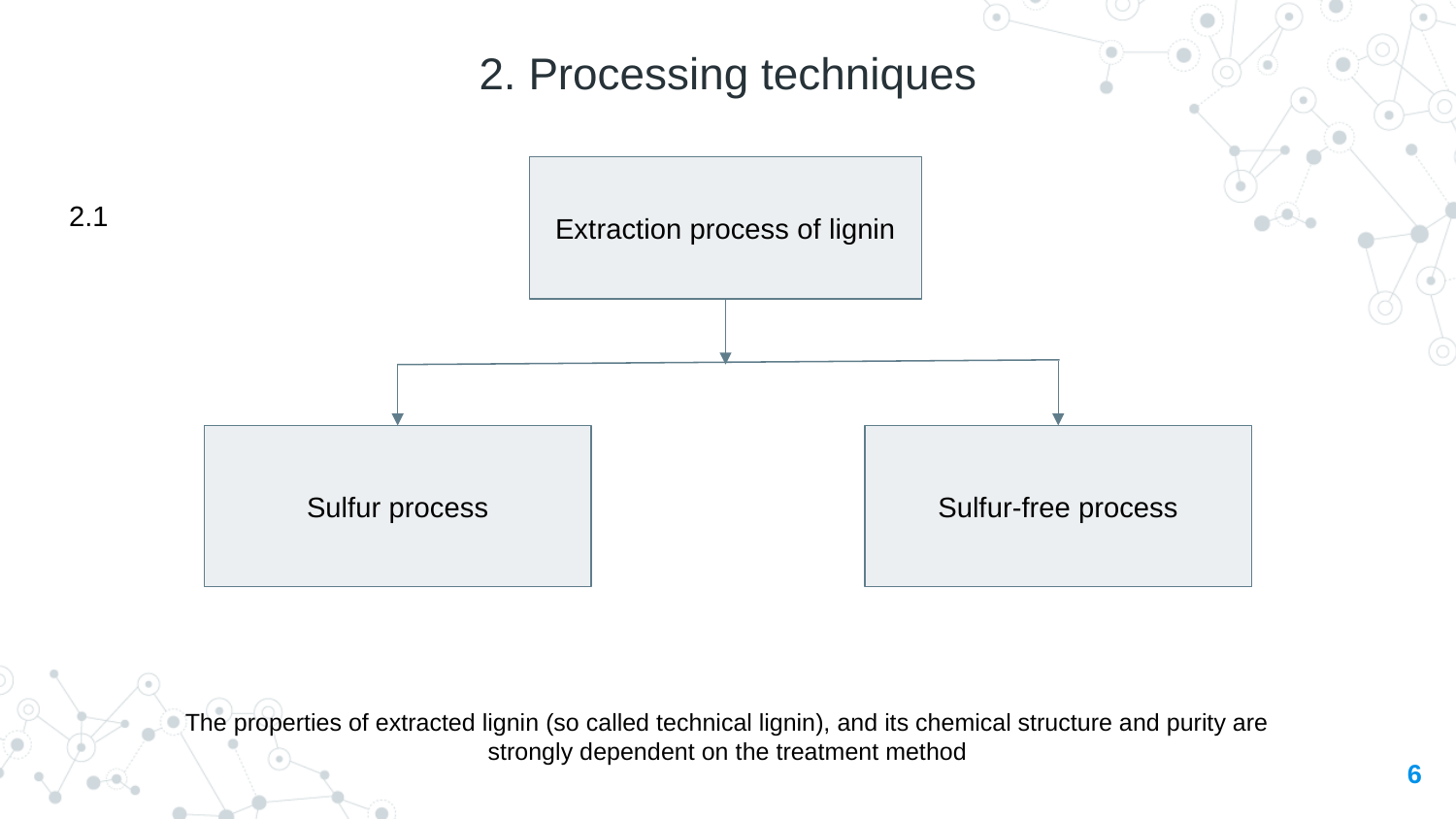

2. Processing techniques
Extraction process of lignin
Sulfur process
Sulfur-free process
2.1
The properties of extracted lignin (so called technical lignin), and its chemical structure and purity are strongly dependent on the treatment method
6